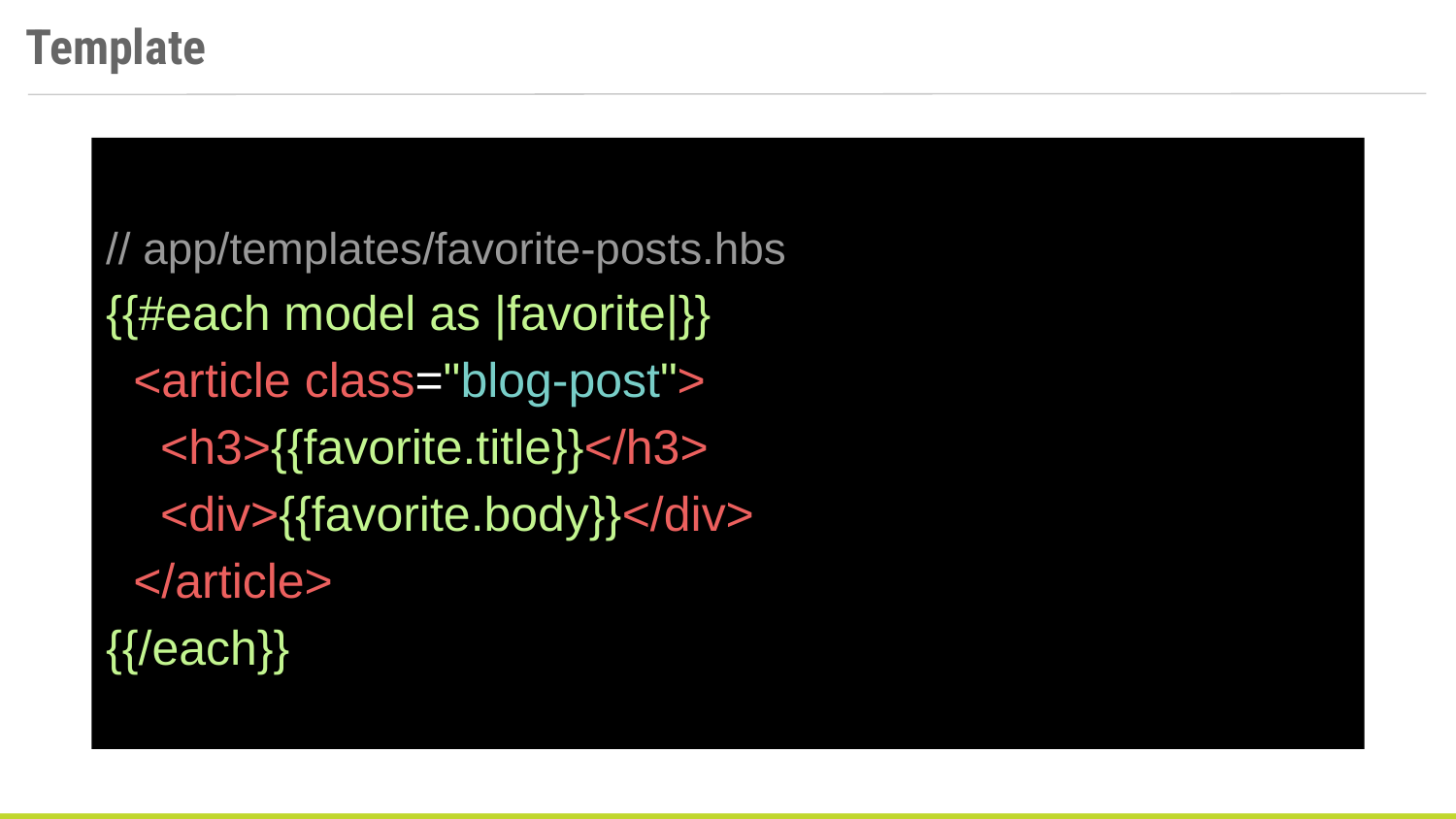

Template
// app/templates/favorite-posts.hbs
{{#each model as |favorite|}}
  <article class="blog-post">
    <h3>{{favorite.title}}</h3>
    <div>{{favorite.body}}</div>
  </article>
{{/each}}